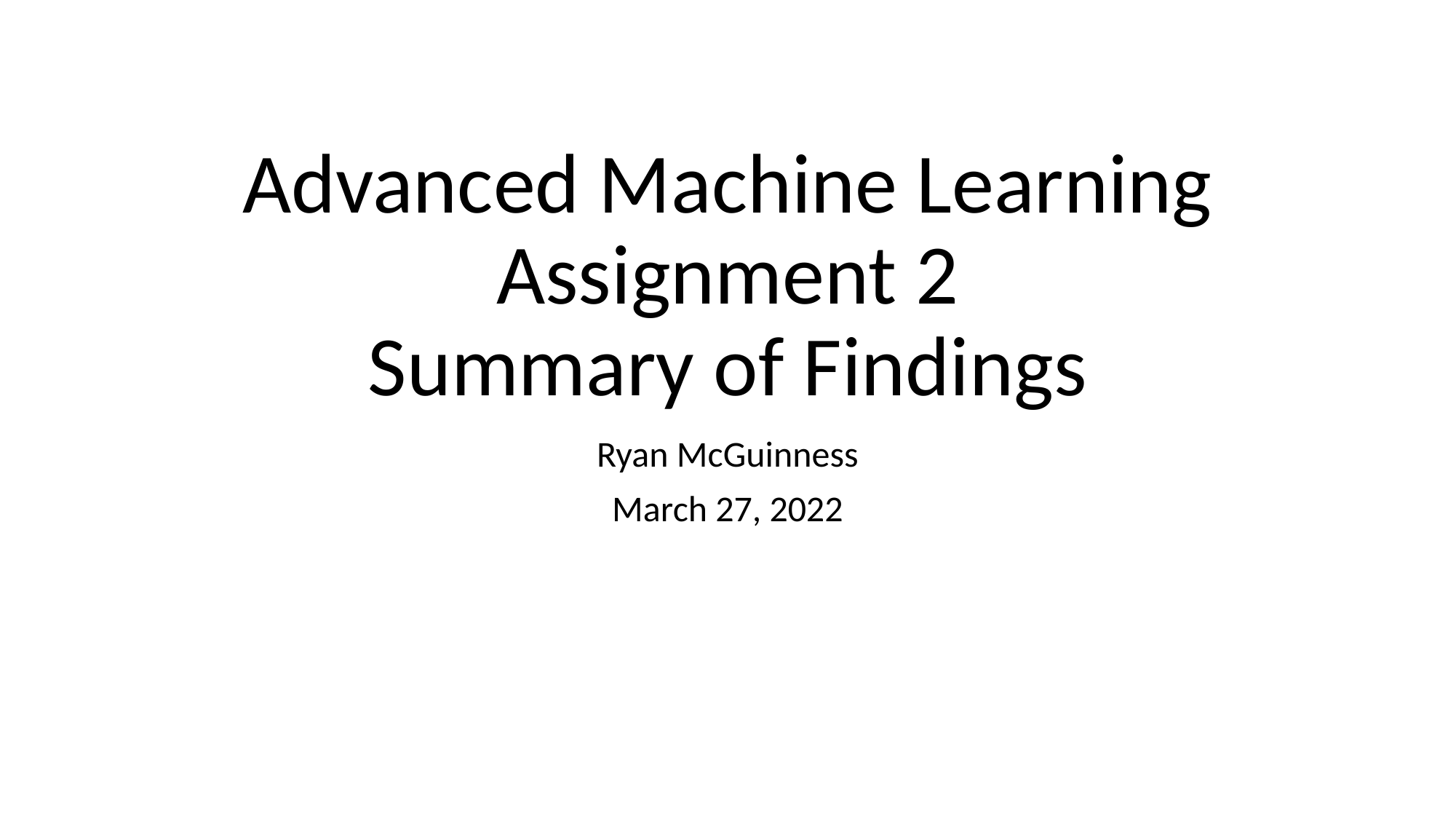

# Advanced Machine Learning Assignment 2 Summary of Findings
Ryan McGuinness
March 27, 2022